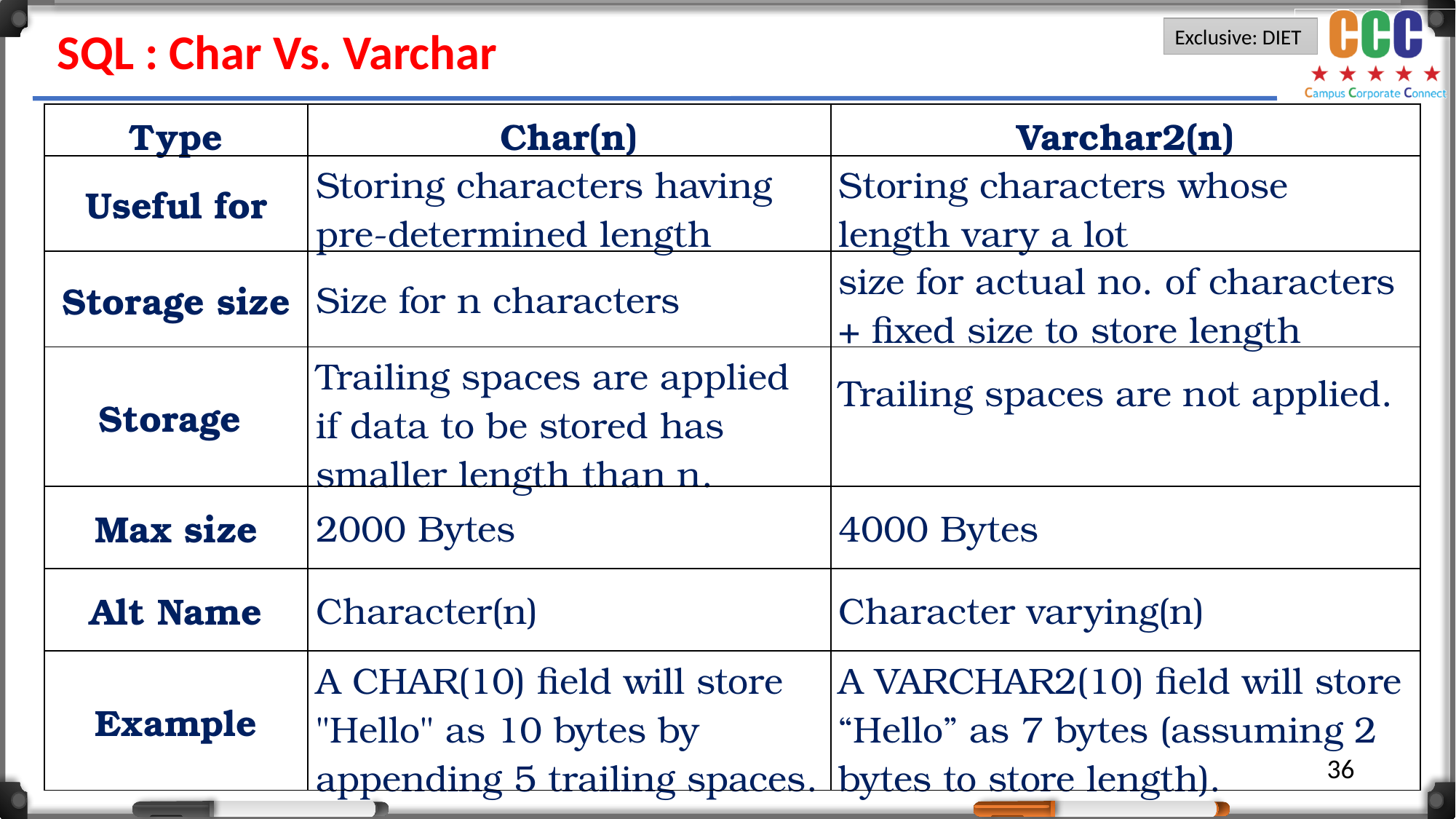

SQL : Char Vs. Varchar
| Type | Char(n) | Varchar2(n) |
| --- | --- | --- |
| Useful for | Storing characters having pre-determined length | Storing characters whose length vary a lot |
| Storage size | Size for n characters | size for actual no. of characters + fixed size to store length |
| Storage | Trailing spaces are applied if data to be stored has smaller length than n. | Trailing spaces are not applied. |
| Max size | 2000 Bytes | 4000 Bytes |
| Alt Name | Character(n) | Character varying(n) |
| Example | A CHAR(10) field will store "Hello" as 10 bytes by appending 5 trailing spaces. | A VARCHAR2(10) field will store “Hello” as 7 bytes (assuming 2 bytes to store length). |